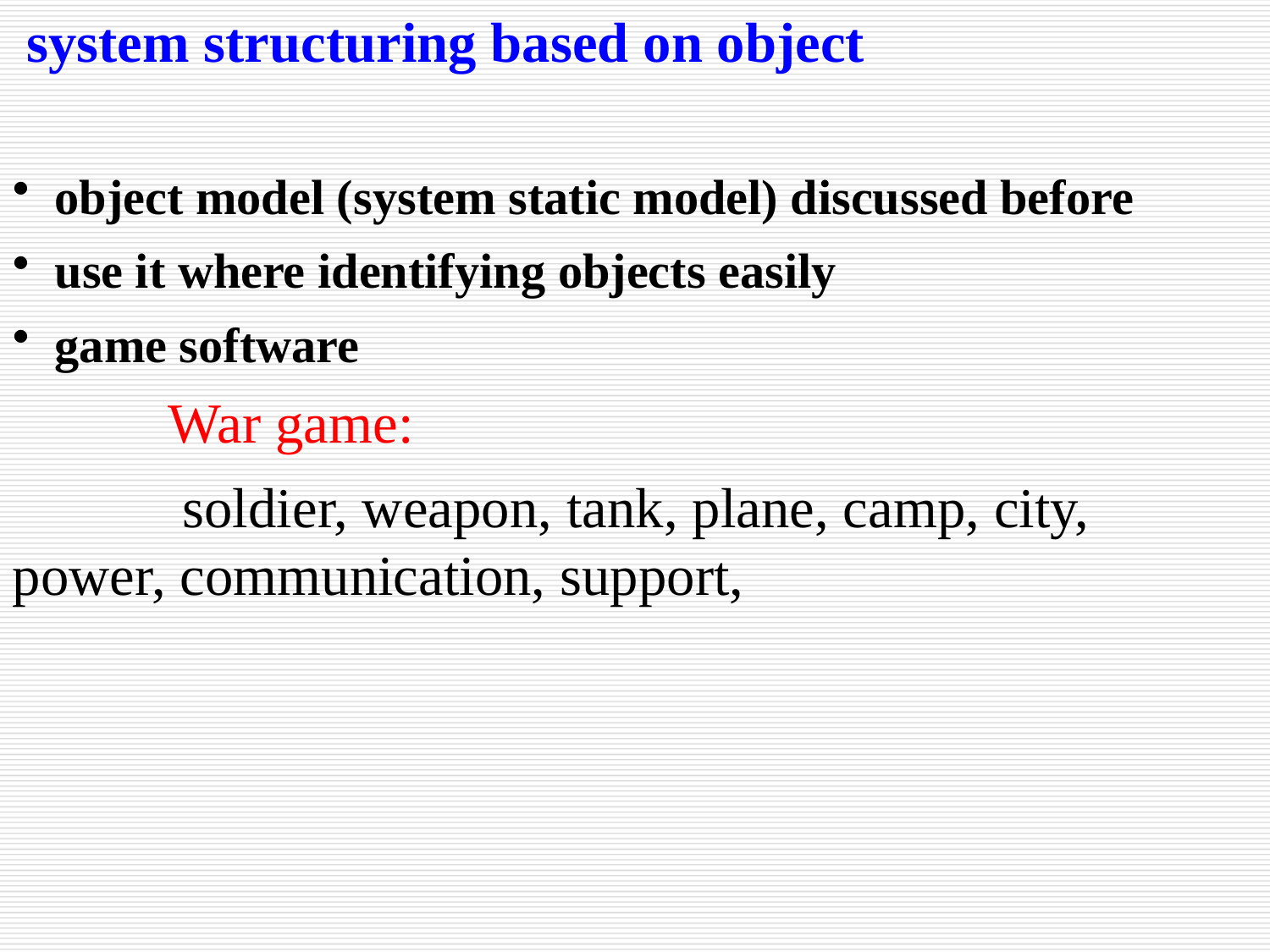

system structuring based on object

 object model (system static model) discussed before
 use it where identifying objects easily
 game software
           War game:
            soldier, weapon, tank, plane, camp, city, power, communication, support,